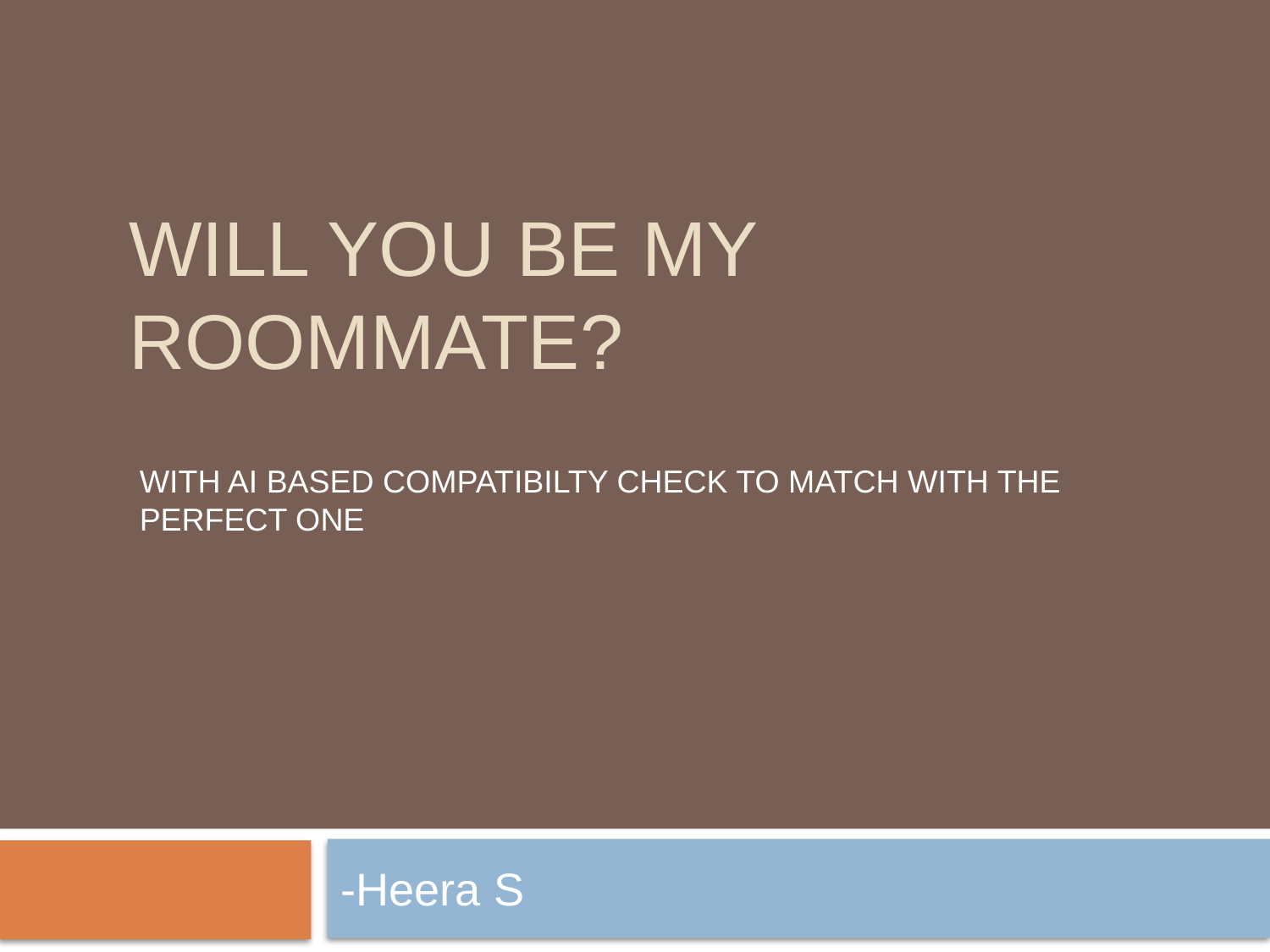

# Will you be my RooMMate?
WITH AI BASED COMPATIBILTY CHECK TO MATCH WITH THE PERFECT ONE
-Heera S